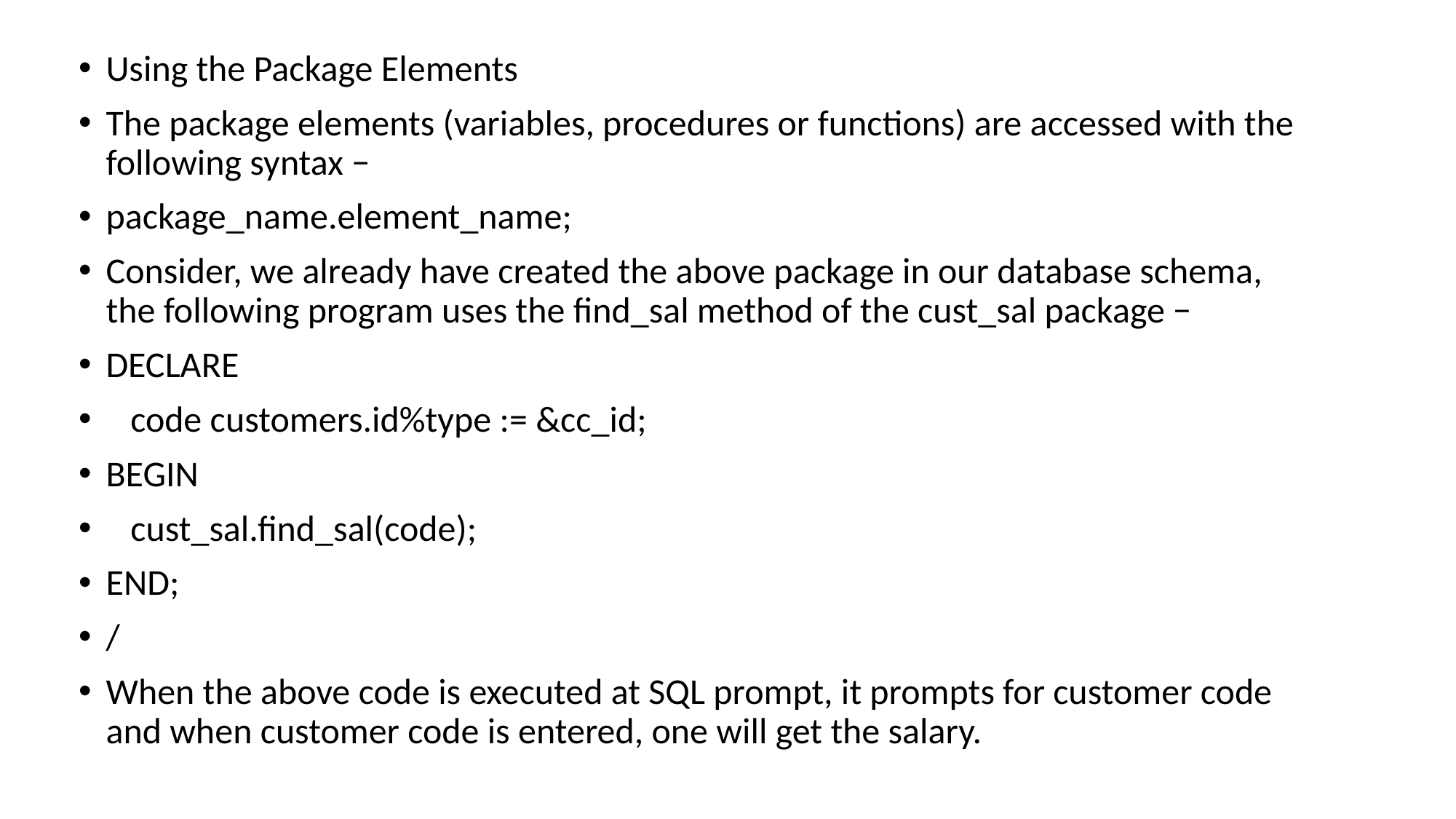

Using the Package Elements
The package elements (variables, procedures or functions) are accessed with the following syntax −
package_name.element_name;
Consider, we already have created the above package in our database schema, the following program uses the find_sal method of the cust_sal package −
DECLARE
   code customers.id%type := &cc_id;
BEGIN
   cust_sal.find_sal(code);
END;
/
When the above code is executed at SQL prompt, it prompts for customer code and when customer code is entered, one will get the salary.